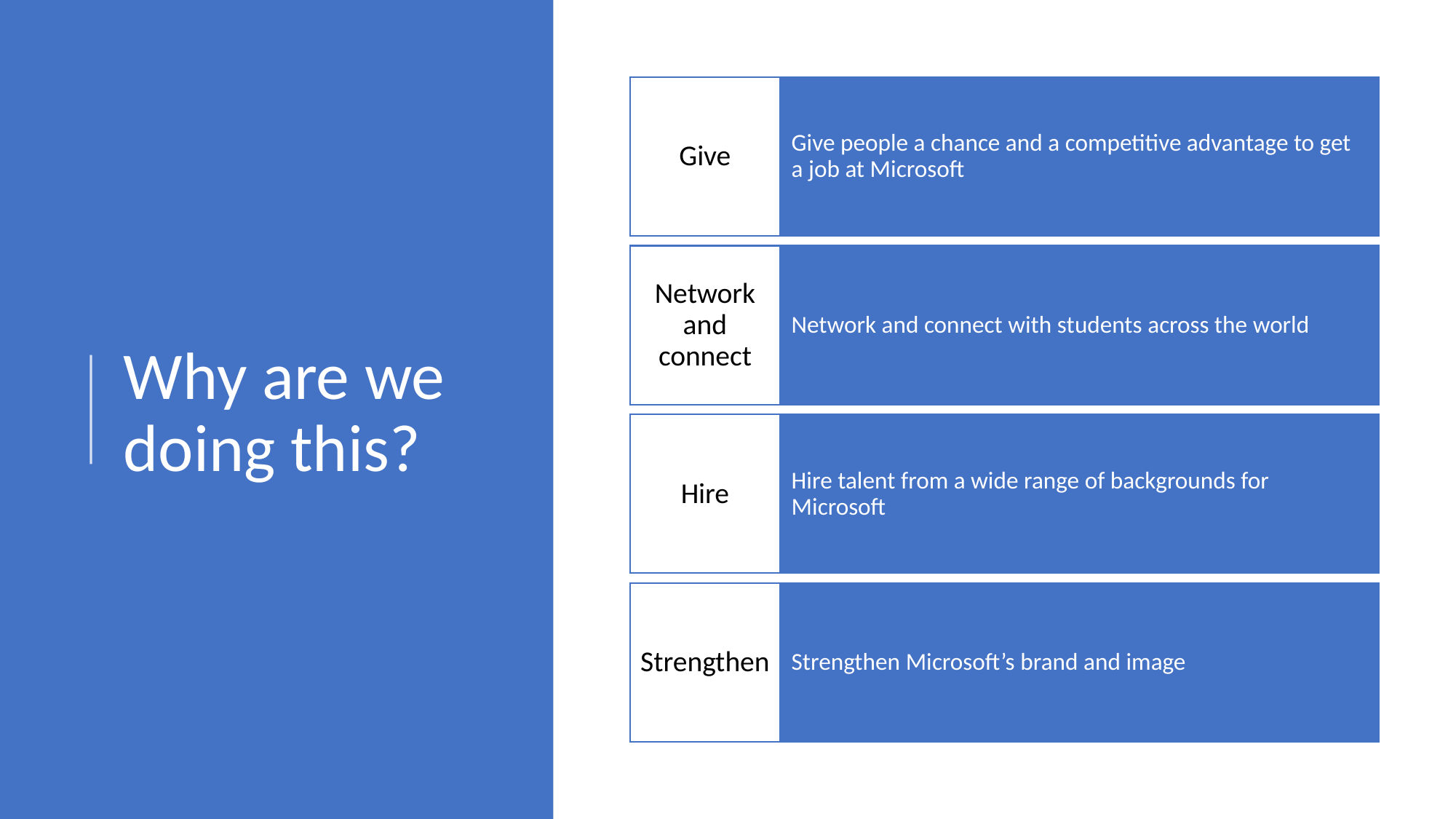

Give people a chance and a competitive advantage to get a job at Microsoft
Give
Network and connect with students across the world
Network and connect
Hire talent from a wide range of backgrounds for Microsoft
Hire
Strengthen Microsoft’s brand and image
Strengthen
# Why are we doing this?